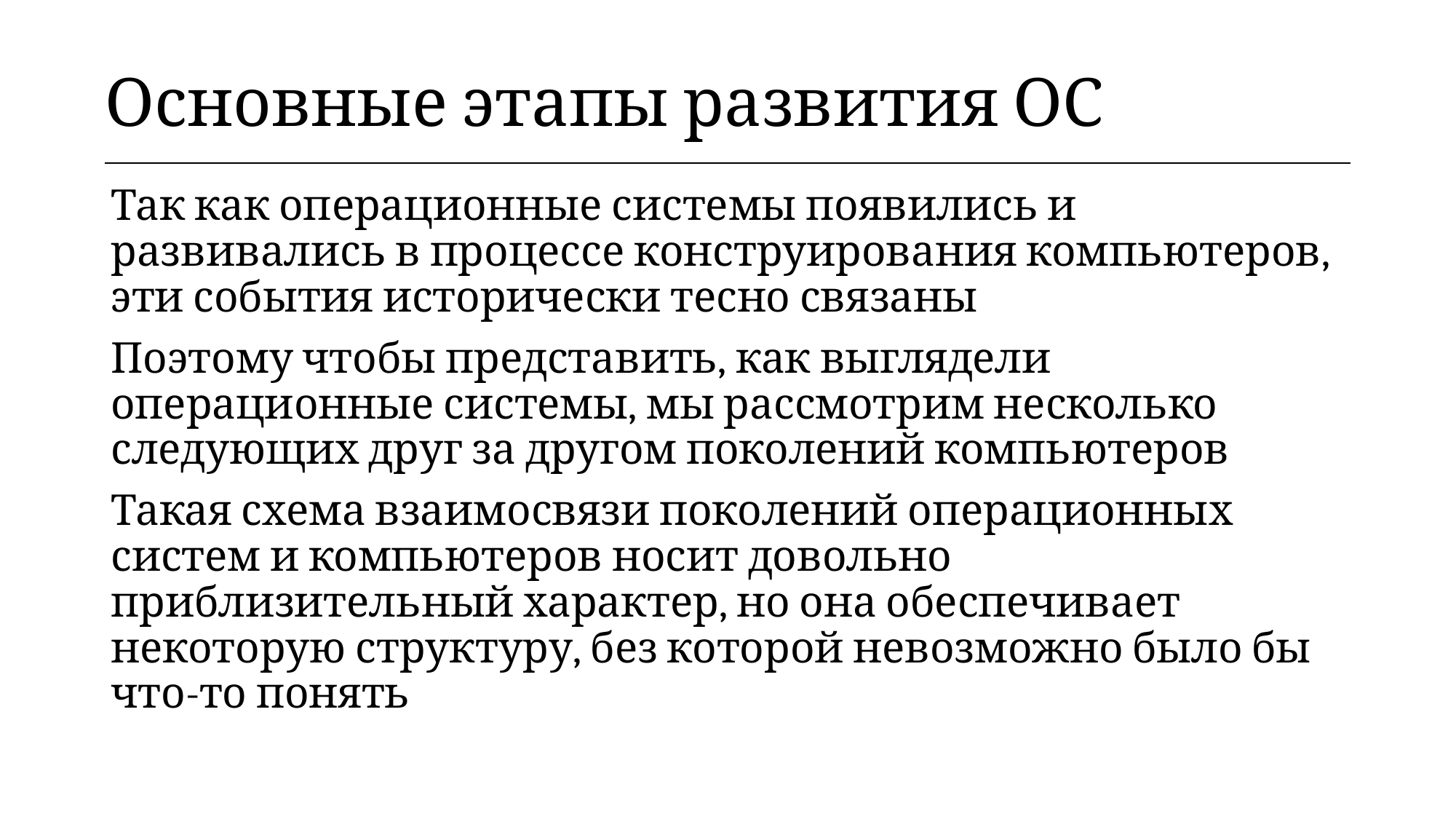

| Основные этапы развития ОС |
| --- |
Так как операционные системы появились и развивались в процессе конструирования компьютеров, эти события исторически тесно связаны
Поэтому чтобы представить, как выглядели операционные системы, мы рассмотрим несколько следующих друг за другом поколений компьютеров
Такая схема взаимосвязи поколений операционных систем и компьютеров носит довольно приблизительный характер, но она обеспечивает некоторую структуру, без которой невозможно было бы что-то понять